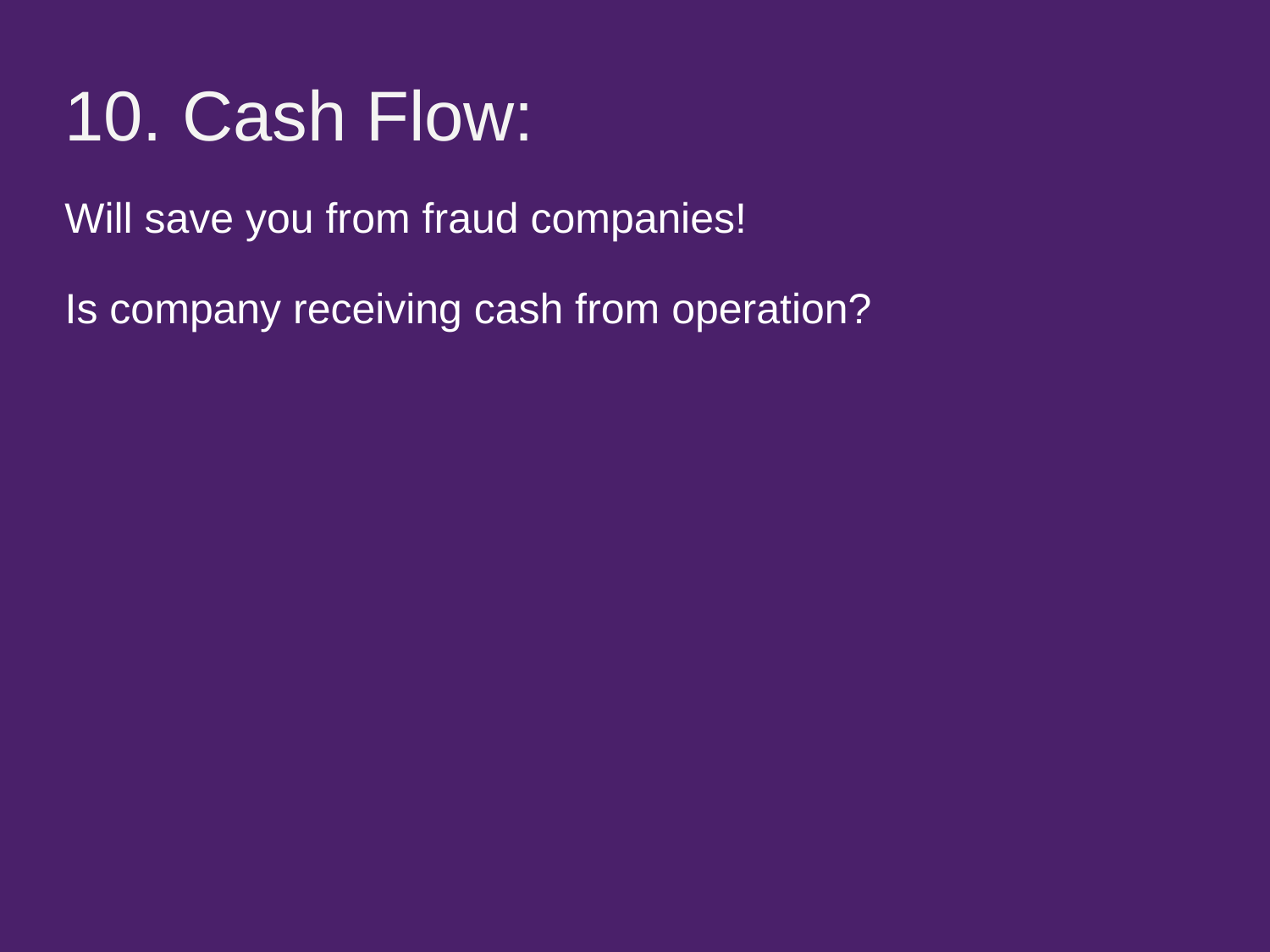

10. Cash Flow:
Will save you from fraud companies!
Is company receiving cash from operation?